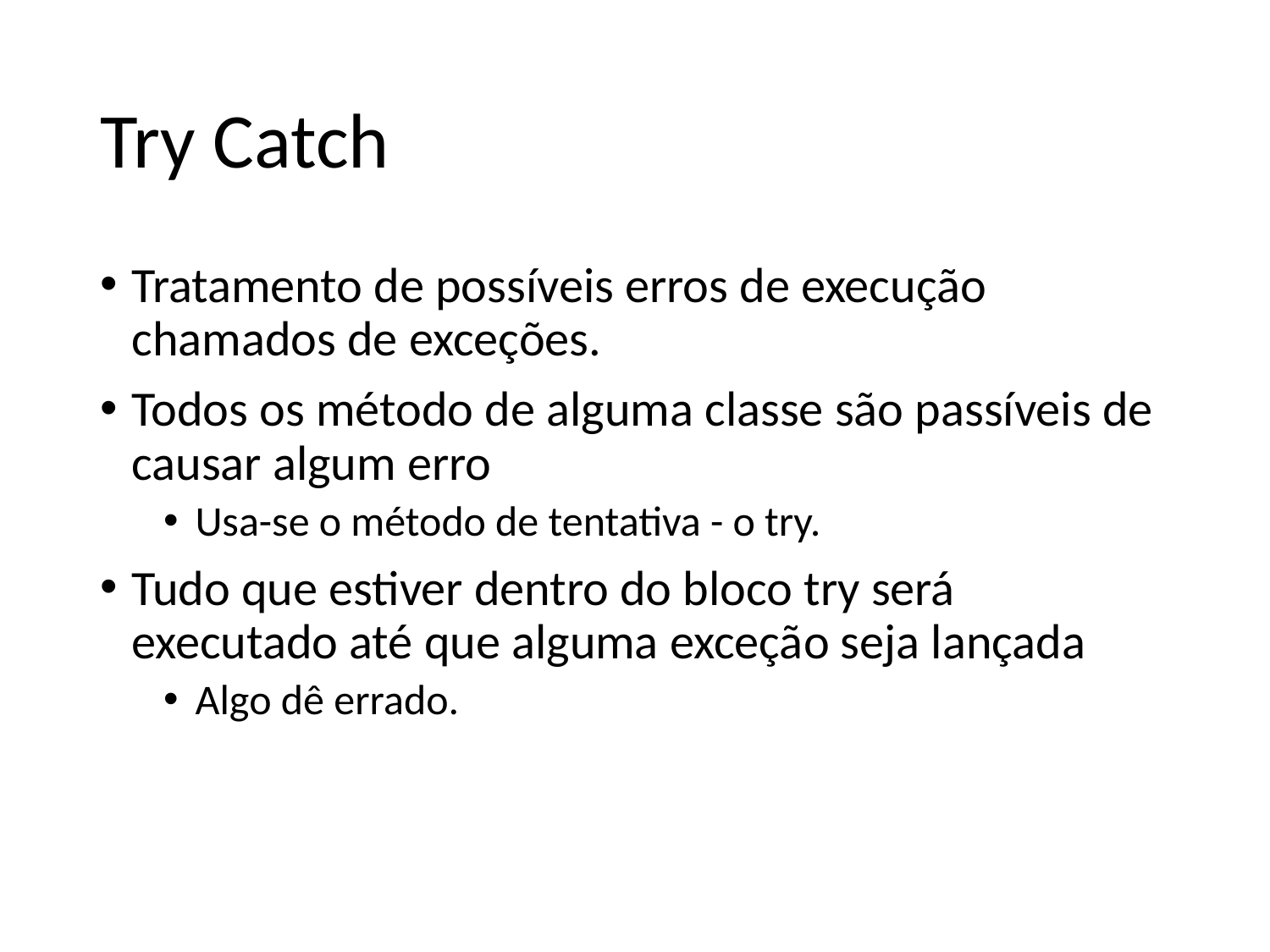

# Try Catch
Tratamento de possíveis erros de execução chamados de exceções.
Todos os método de alguma classe são passíveis de causar algum erro
Usa-se o método de tentativa - o try.
Tudo que estiver dentro do bloco try será executado até que alguma exceção seja lançada
Algo dê errado.